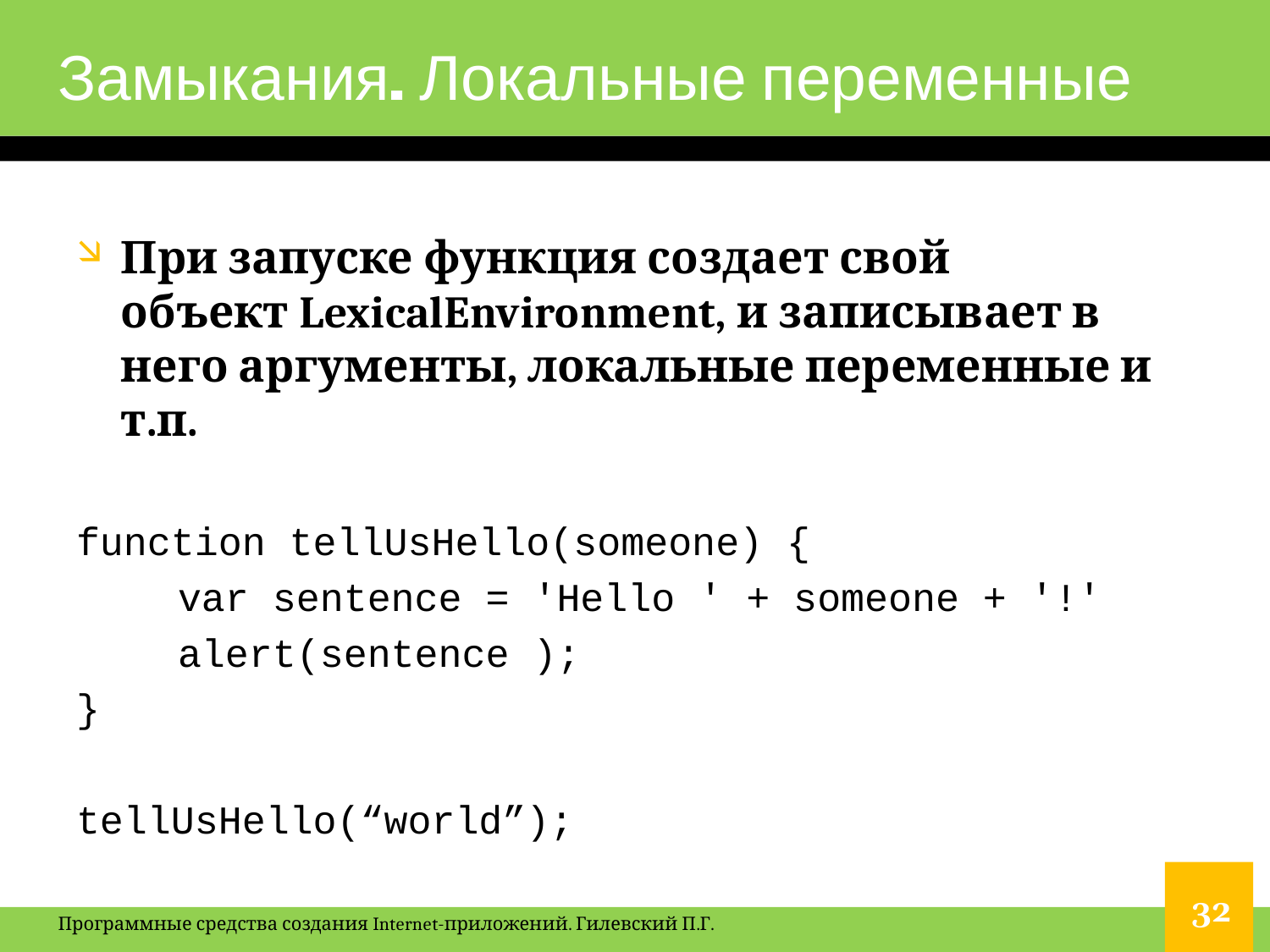

# Замыкания. Локальные переменные
При запуске функция создает свой объект LexicalEnvironment, и записывает в него аргументы, локальные переменные и т.п.

function tellUsHello(someone) {
	var sentence = 'Hello ' + someone + '!'
	alert(sentence );
}

tellUsHello(“world”);
32